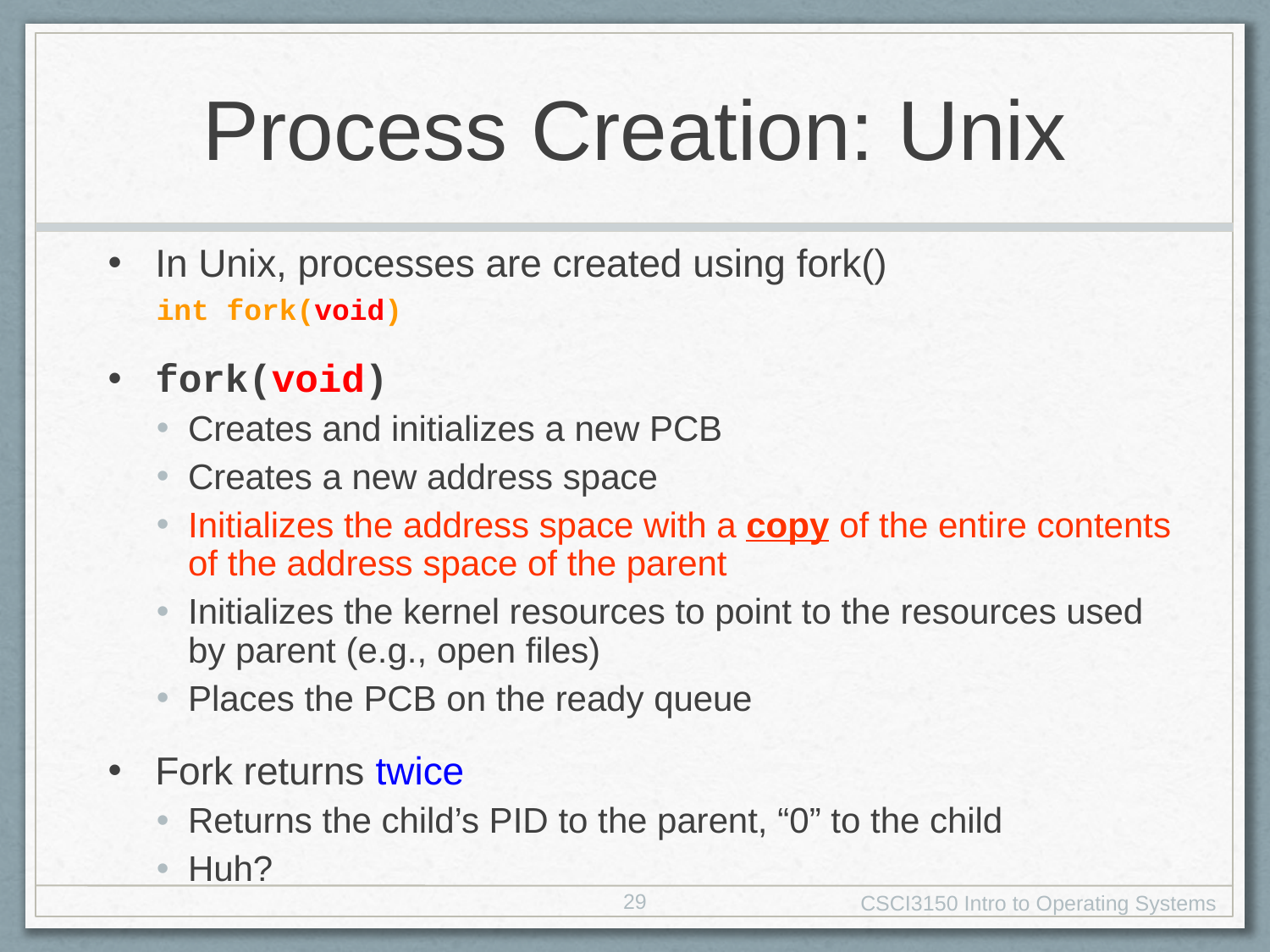

# Process Creation: Unix
In Unix, processes are created using fork()
int fork(void)
fork(void)
Creates and initializes a new PCB
Creates a new address space
Initializes the address space with a copy of the entire contents of the address space of the parent
Initializes the kernel resources to point to the resources used by parent (e.g., open files)
Places the PCB on the ready queue
Fork returns twice
Returns the child’s PID to the parent, “0” to the child
Huh?
29
CSCI3150 Intro to Operating Systems